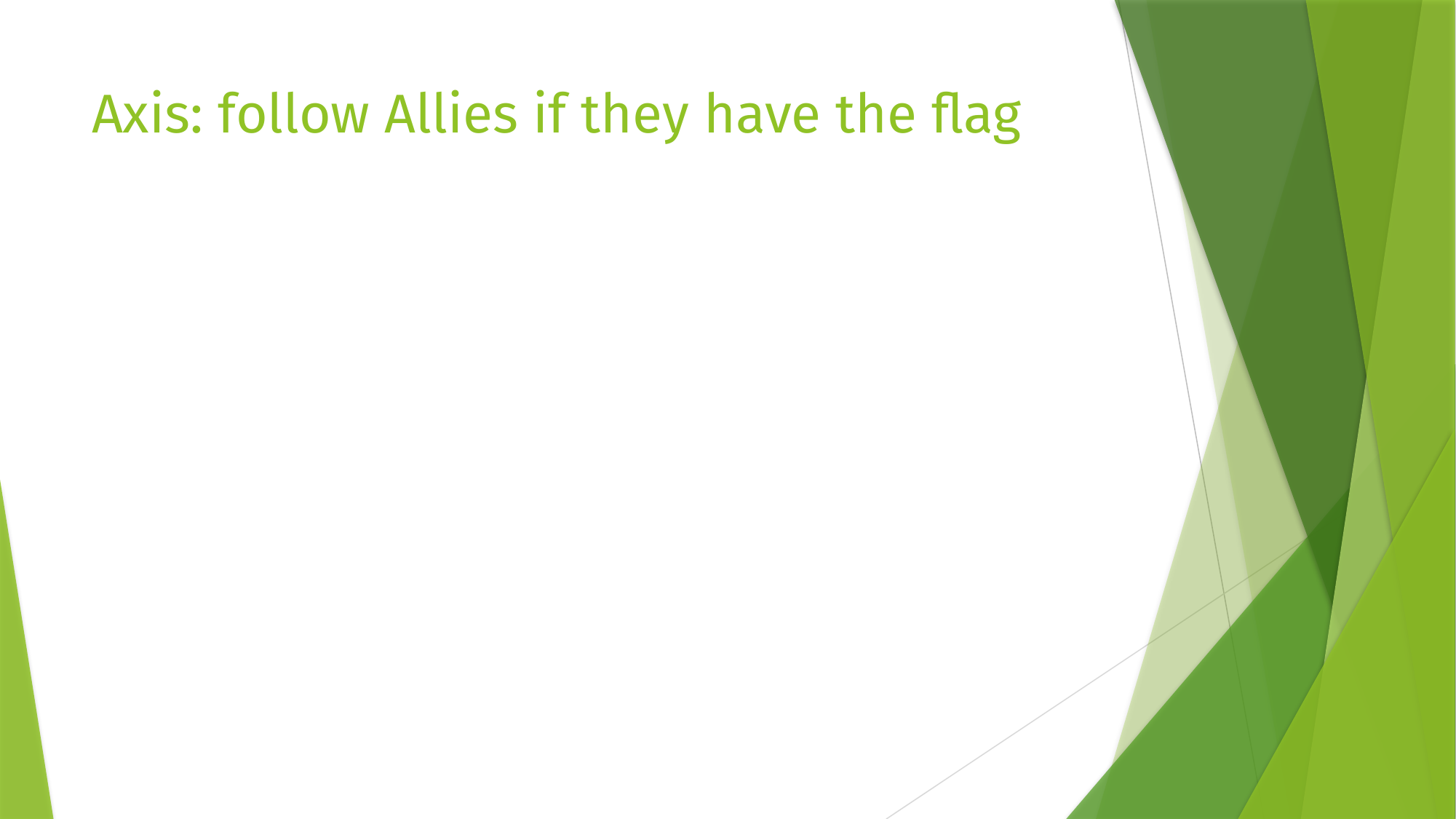

# Axis: follow Allies if they have the flag